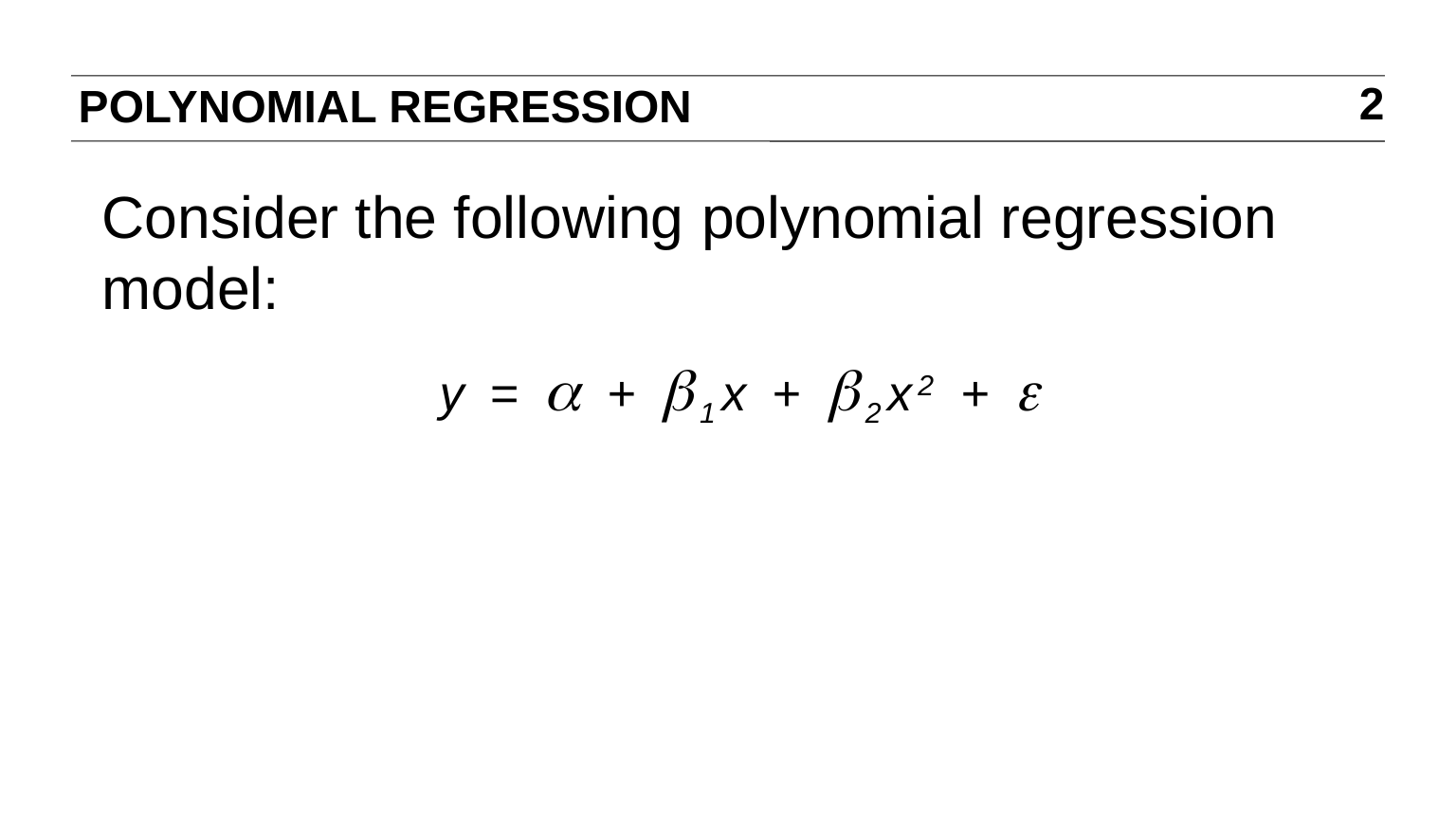

Polynomial regression
2
Consider the following polynomial regression model:
y = α + β1x + β2x2 + ε